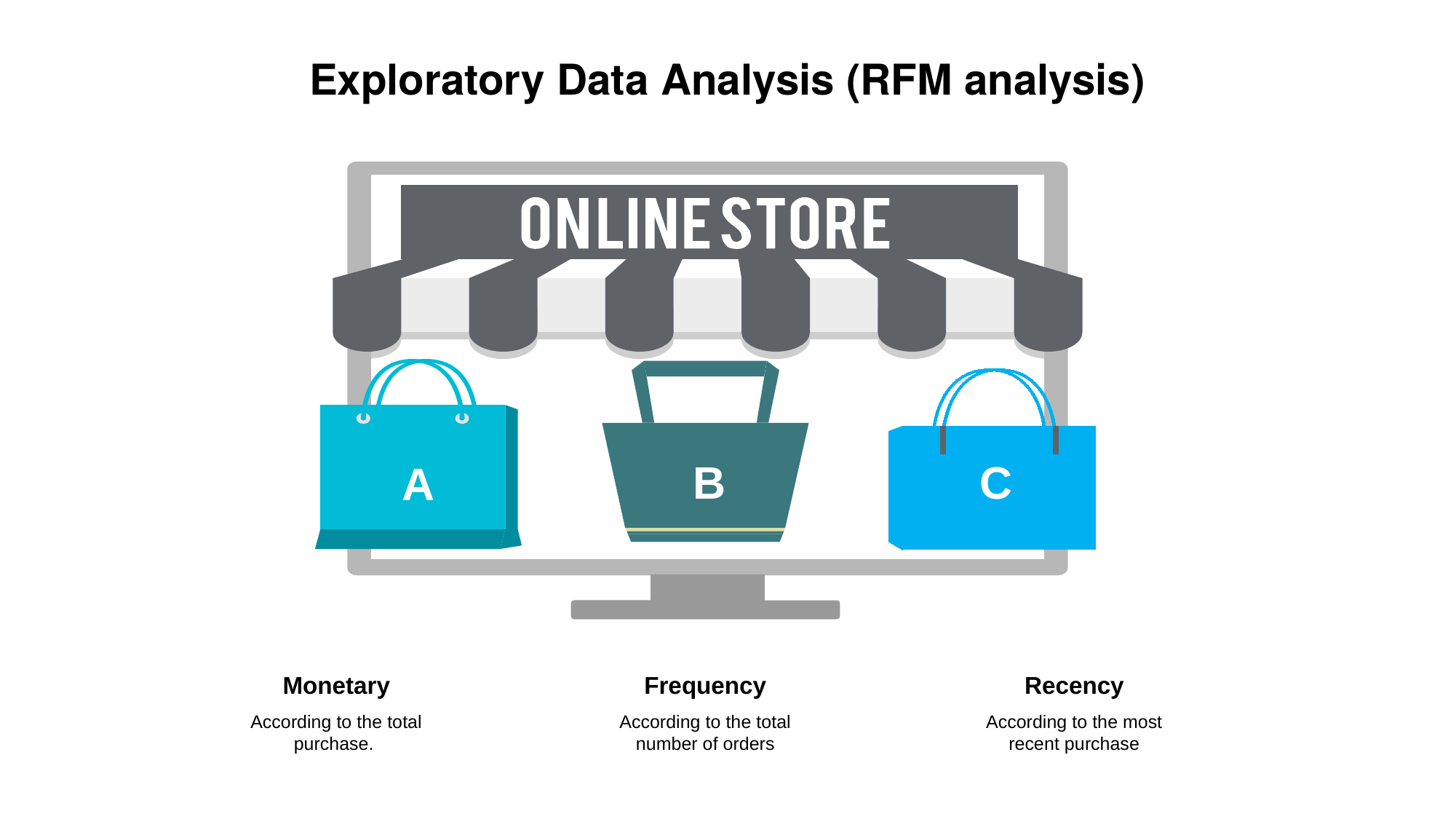

Exploratory Data Analysis (RFM analysis)

B
C
A

Monetary
According to the total purchase.
Frequency
According to the total number of orders
Recency
According to the most recent purchase